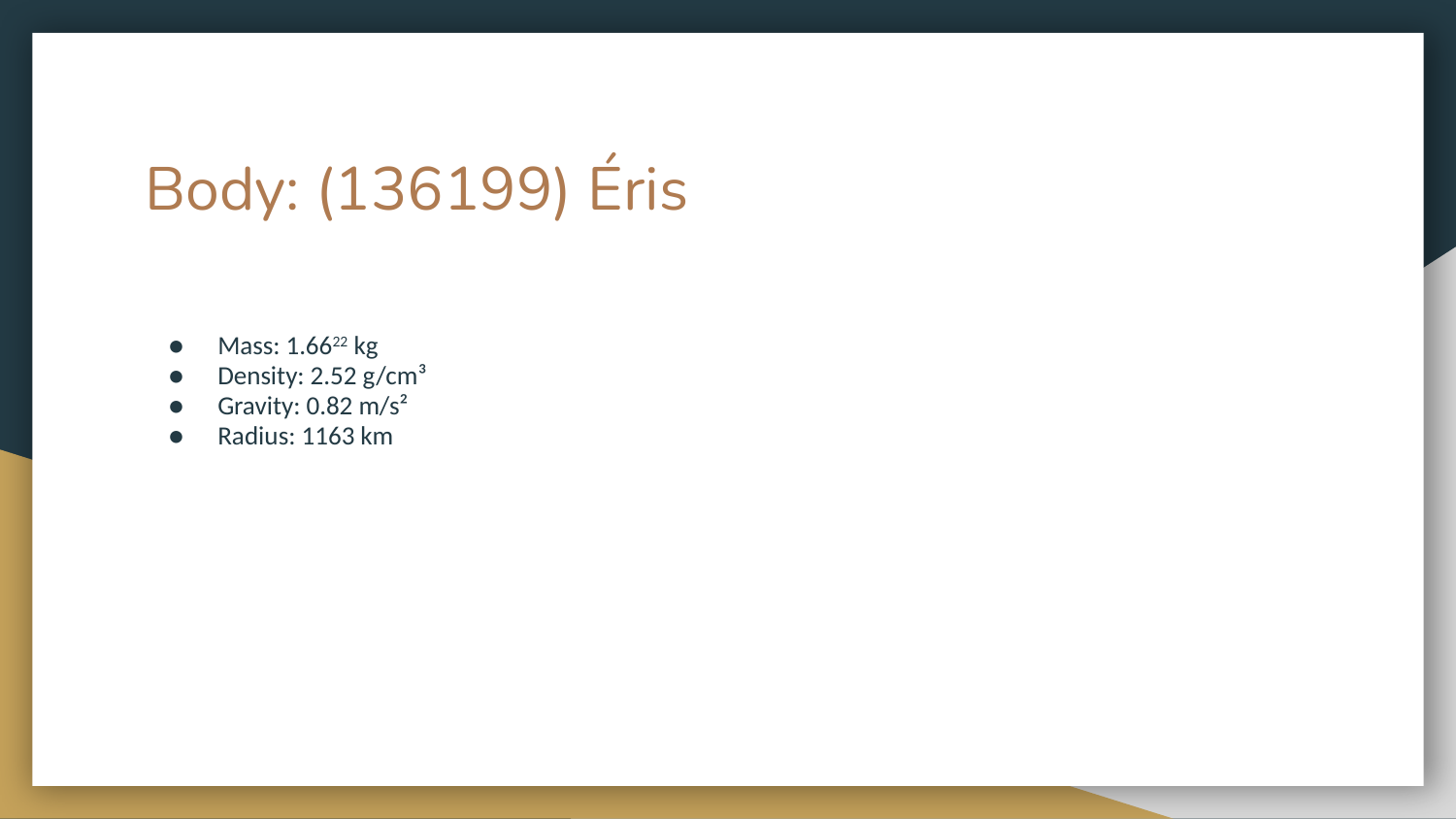

# Body: (136199) Éris
Mass: 1.6622 kg
Density: 2.52 g/cm³
Gravity: 0.82 m/s²
Radius: 1163 km